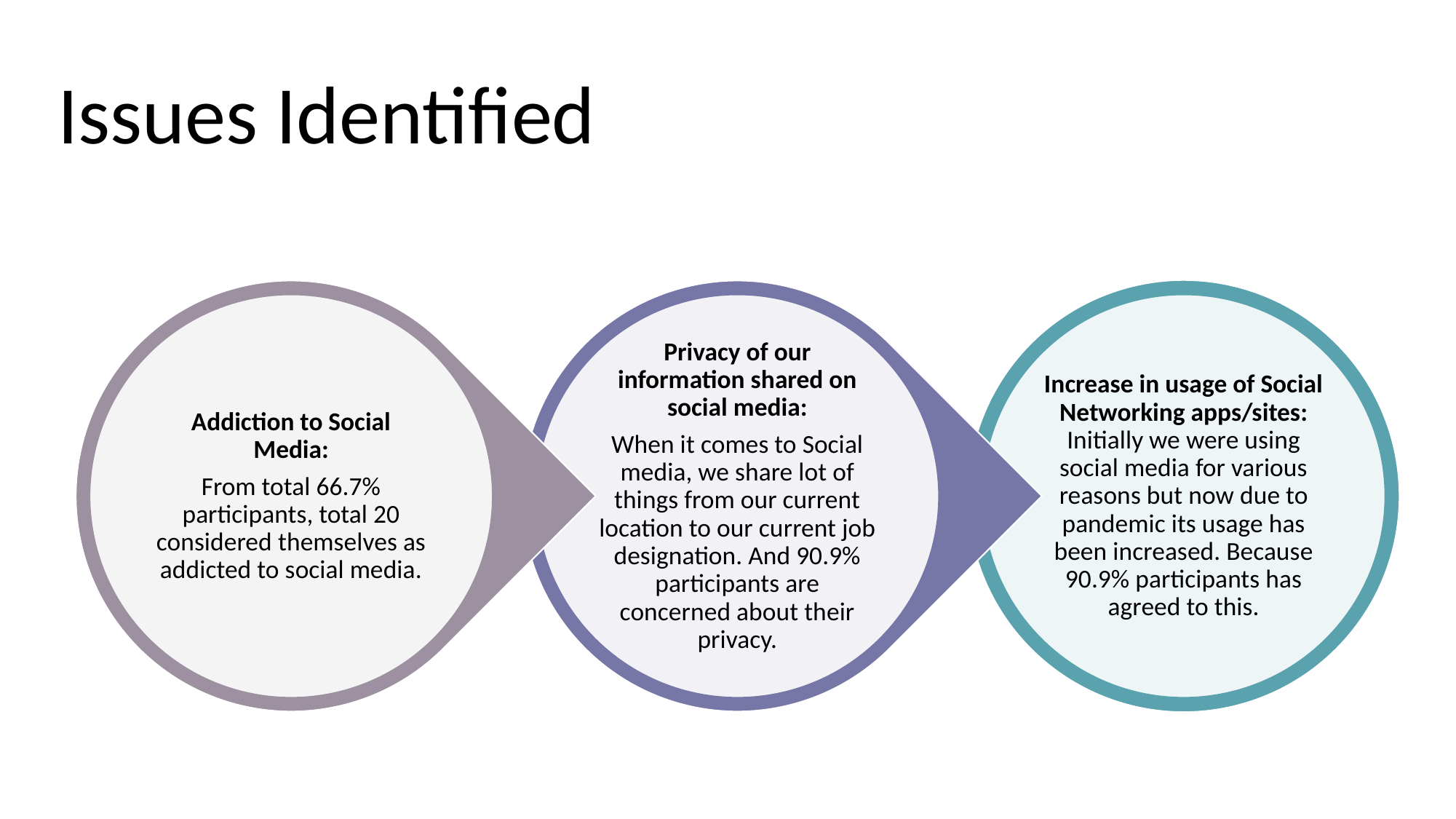

# Issues Identified
Increase in usage of Social Networking apps/sites: Initially we were using social media for various reasons but now due to pandemic its usage has been increased. Because 90.9% participants has agreed to this.
Privacy of our information shared on social media:
When it comes to Social media, we share lot of things from our current location to our current job designation. And 90.9% participants are concerned about their privacy.
Addiction to Social Media:
From total 66.7% participants, total 20 considered themselves as addicted to social media.